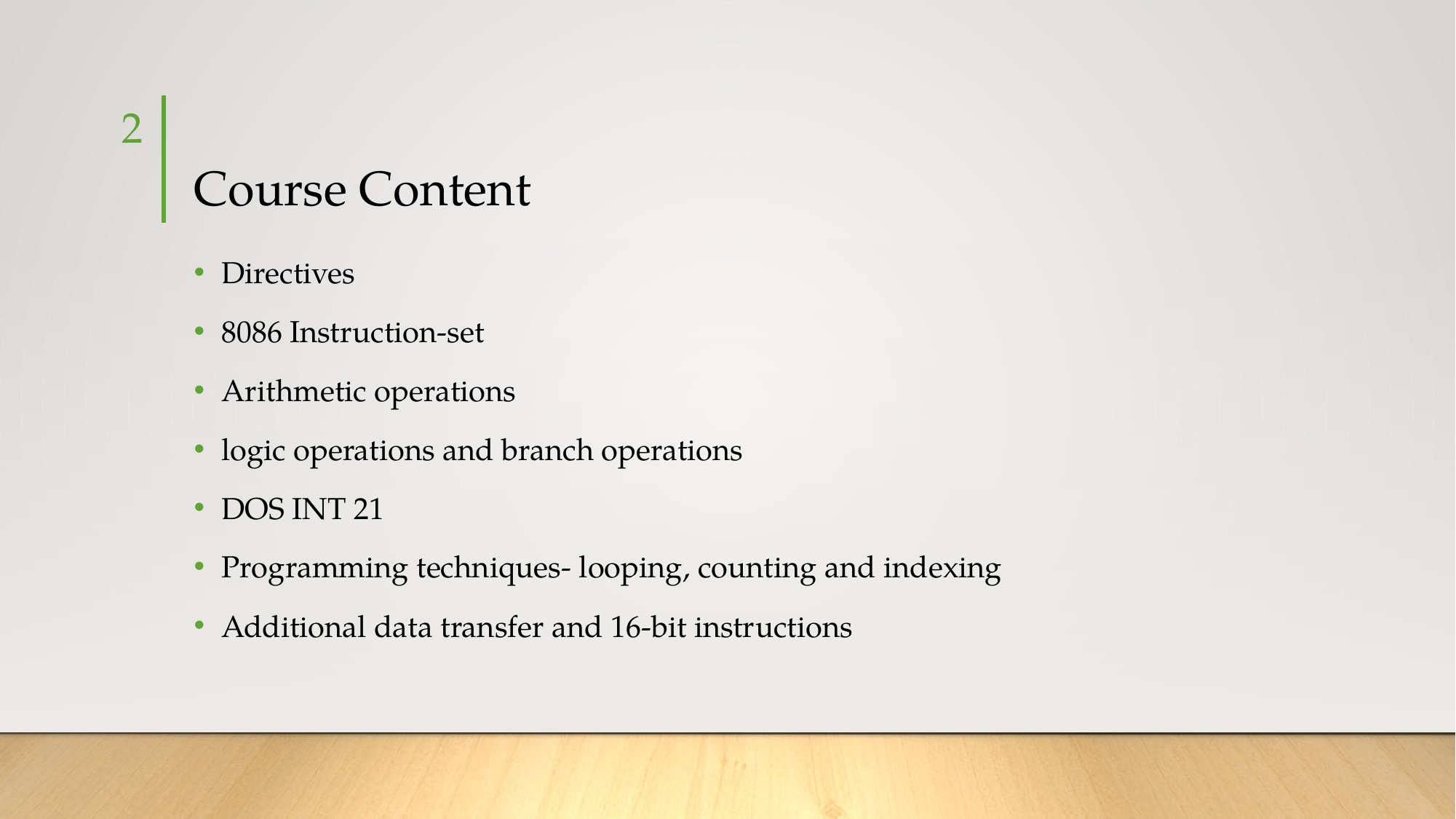

2
# Course Content
Directives
8086 Instruction-set
Arithmetic operations
logic operations and branch operations
DOS INT 21
Programming techniques- looping, counting and indexing
Additional data transfer and 16-bit instructions